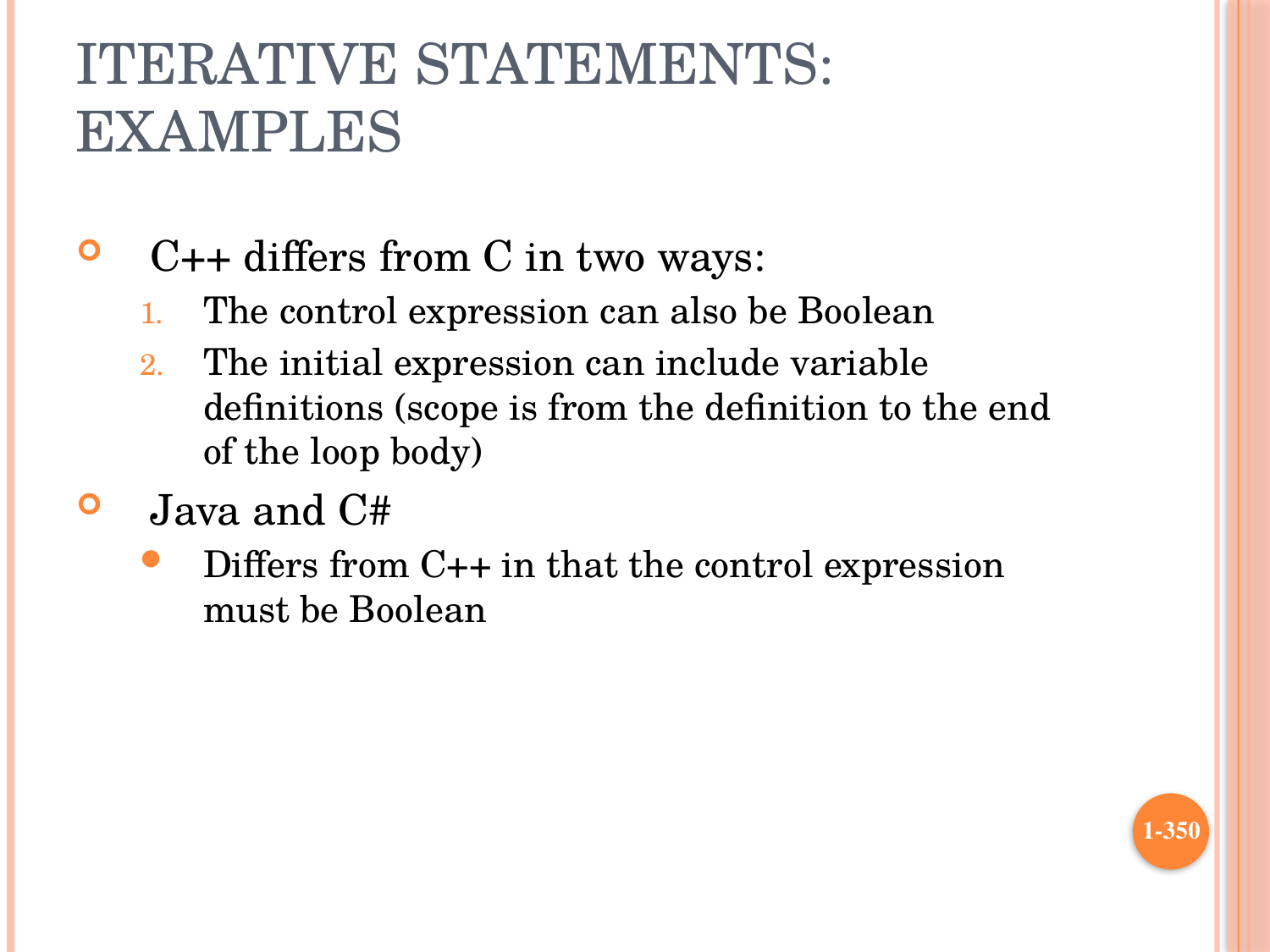

# Iterative Statements: Examples
C++ differs from C in two ways:
The control expression can also be Boolean
The initial expression can include variable definitions (scope is from the definition to the end of the loop body)
Java and C#
Differs from C++ in that the control expression must be Boolean
1-350